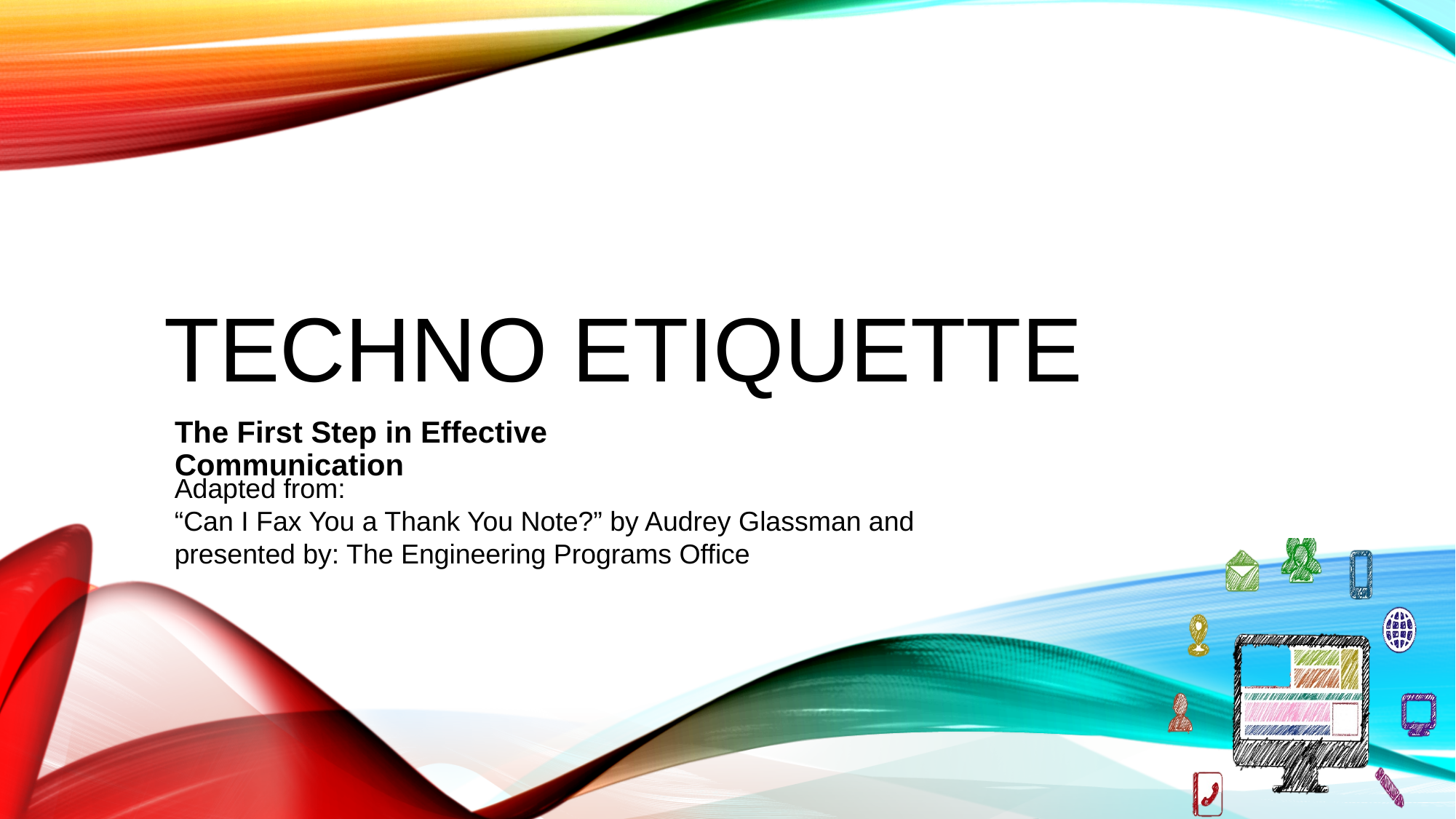

# Techno etiquette
The First Step in Effective Communication

Adapted from:
“Can I Fax You a Thank You Note?” by Audrey Glassman and presented by: The Engineering Programs Office